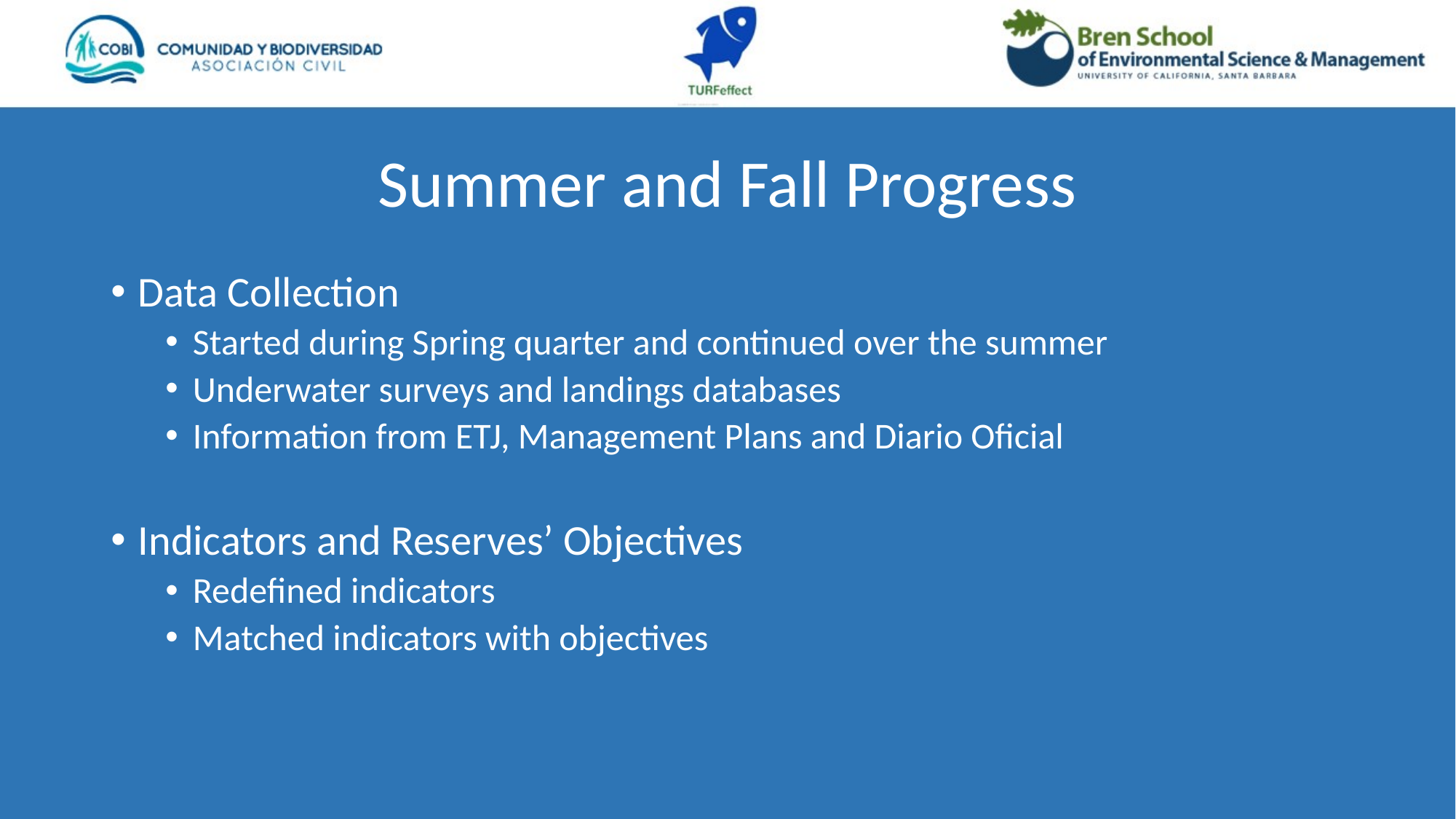

# Summer and Fall Progress
Data Collection
Started during Spring quarter and continued over the summer
Underwater surveys and landings databases
Information from ETJ, Management Plans and Diario Oficial

Indicators and Reserves’ Objectives
Redefined indicators
Matched indicators with objectives